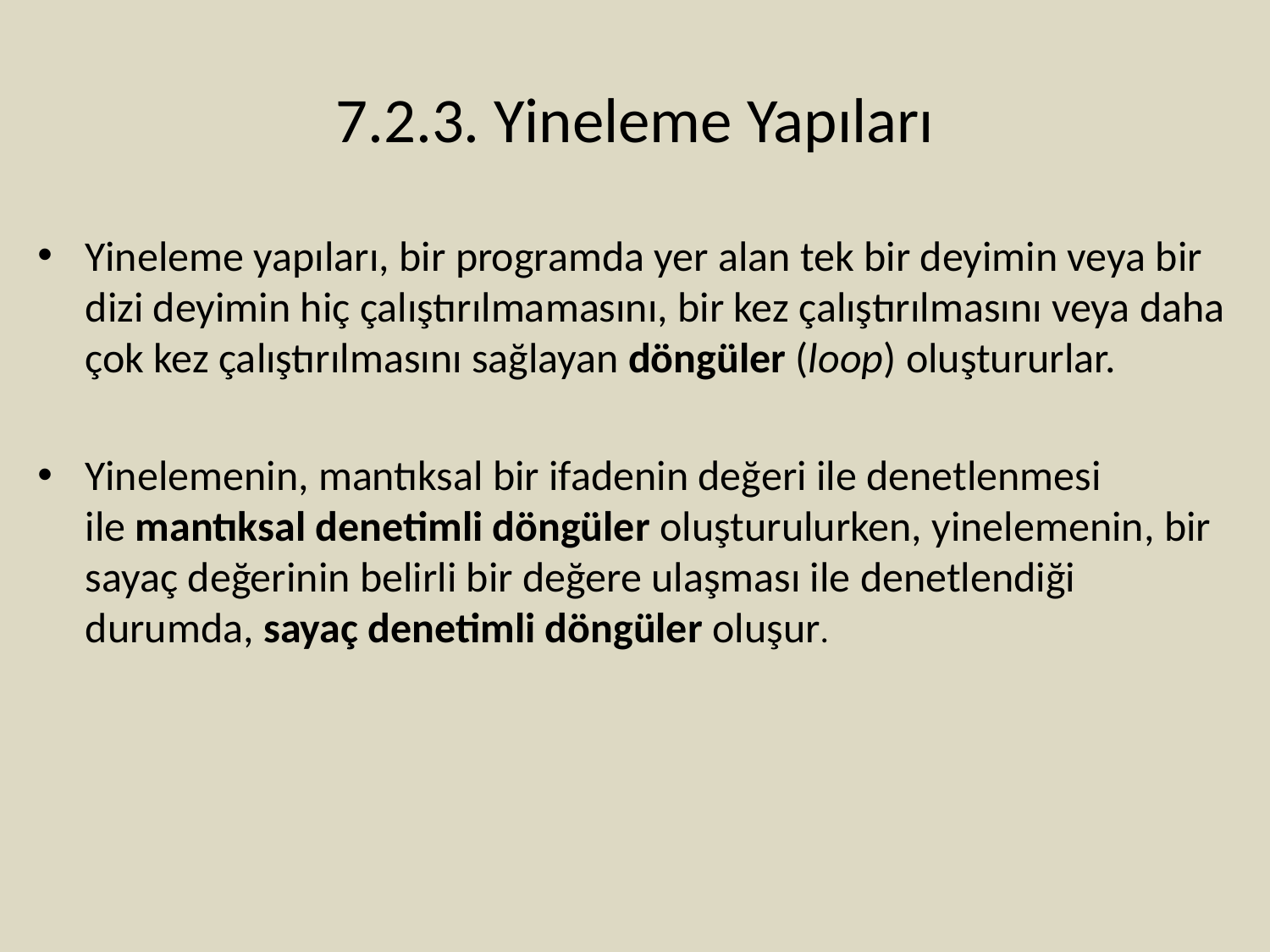

# 7.2.3. Yineleme Yapıları
Yineleme yapıları, bir programda yer alan tek bir deyimin veya bir dizi deyimin hiç çalıştırılmamasını, bir kez çalıştırılmasını veya daha çok kez çalıştırılmasını sağlayan döngüler (loop) oluştururlar.

Yinelemenin, mantıksal bir ifadenin değeri ile denetlenmesi ile mantıksal denetimli döngüler oluşturulurken, yinelemenin, bir sayaç değerinin belirli bir değere ulaşması ile denetlendiği durumda, sayaç denetimli döngüler oluşur.
59